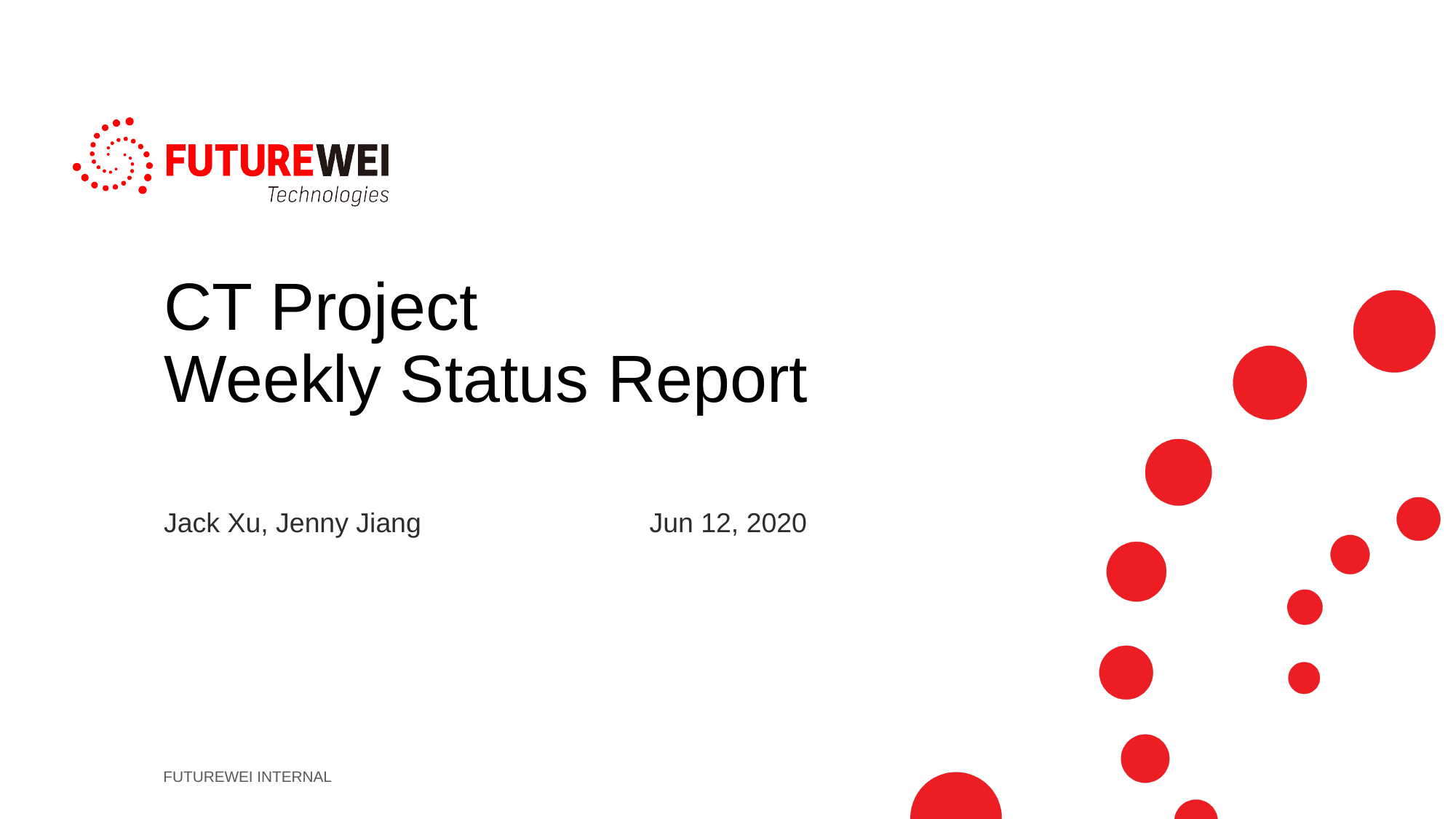

# CT Project Weekly Status Report
Jack Xu, Jenny Jiang                              Jun 12, 2020